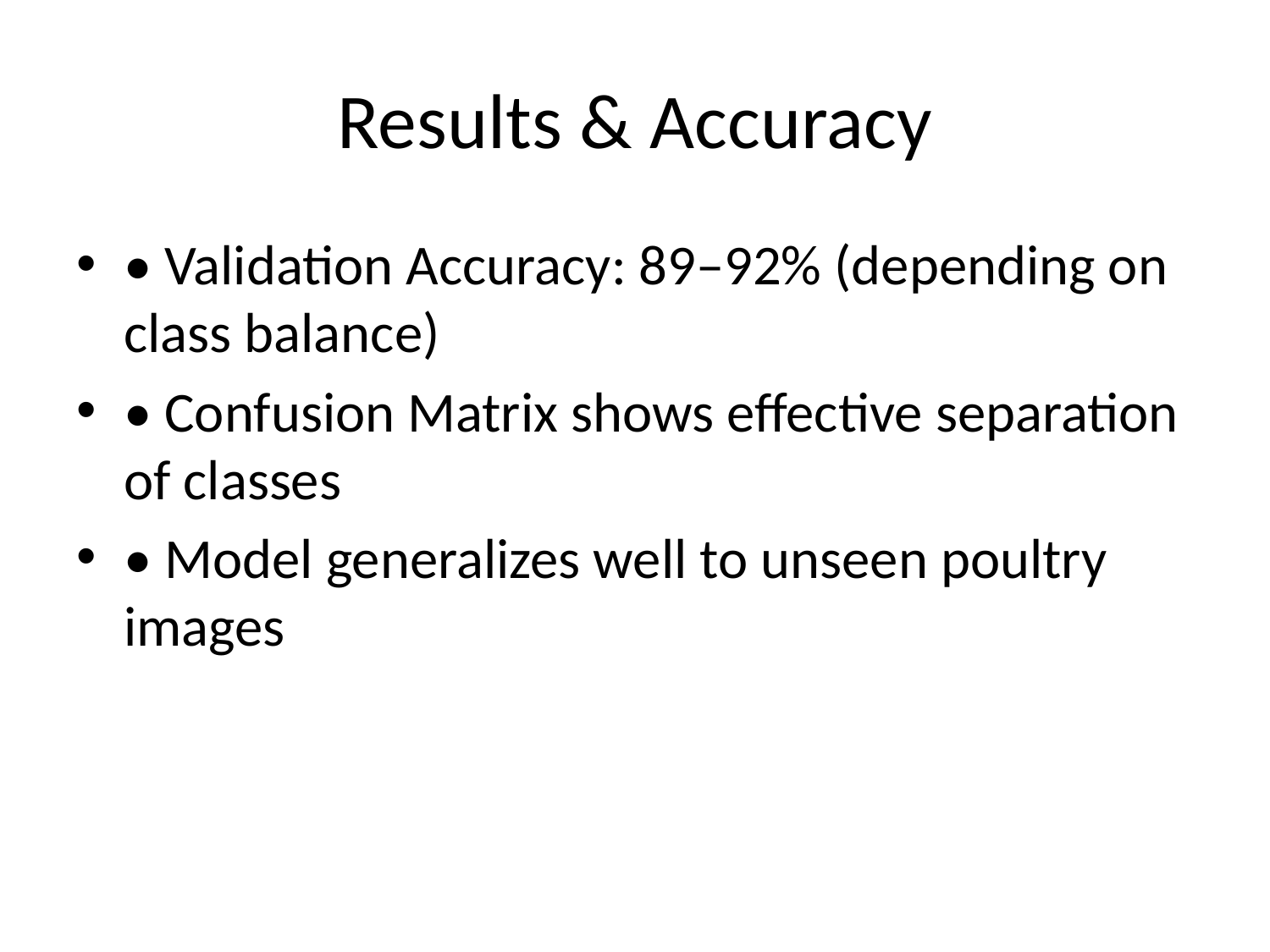

# Results & Accuracy
• Validation Accuracy: 89–92% (depending on class balance)
• Confusion Matrix shows effective separation of classes
• Model generalizes well to unseen poultry images